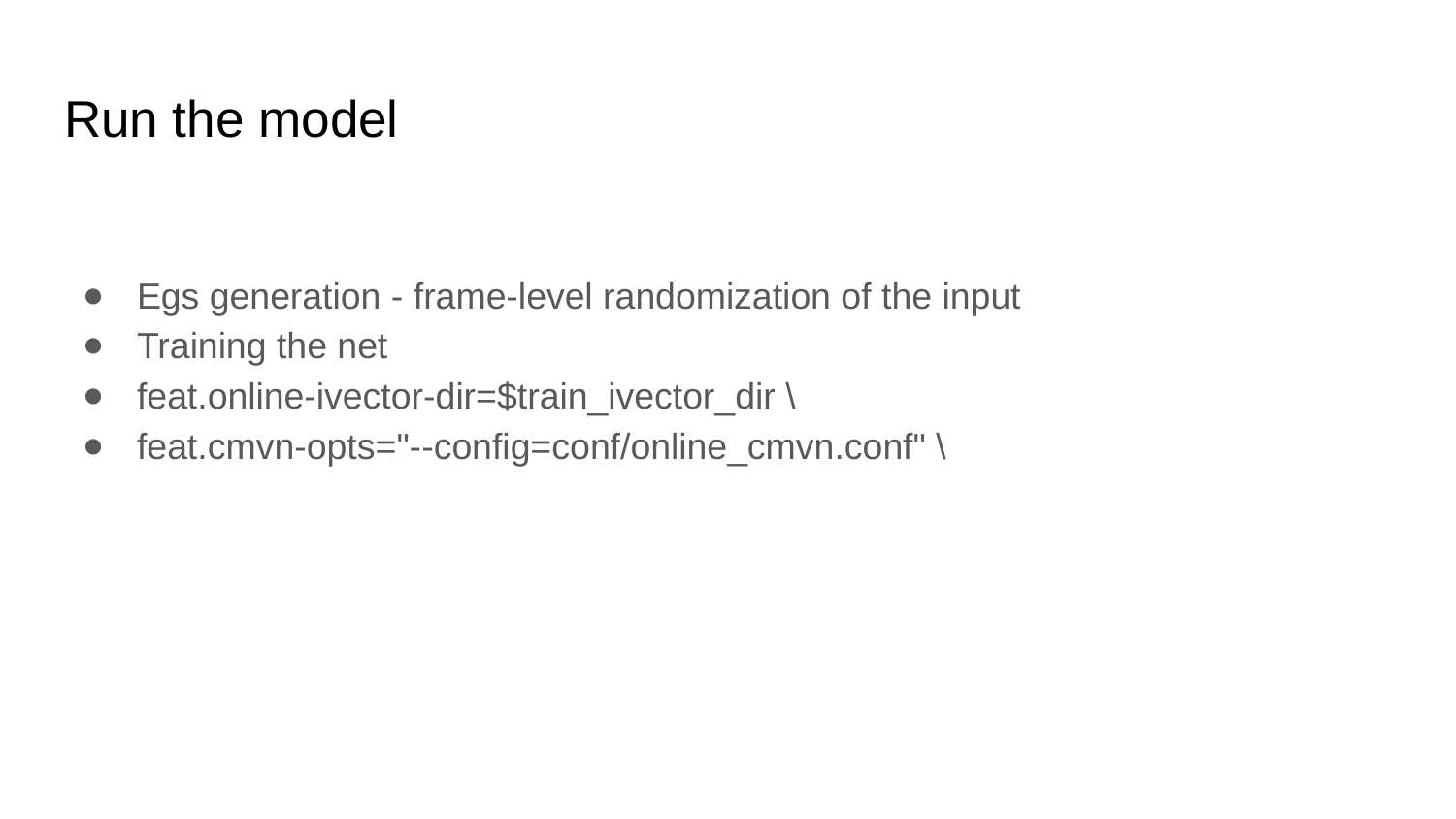

# Run the model

Egs generation - frame-level randomization of the input
Training the net
feat.online-ivector-dir=$train_ivector_dir \
feat.cmvn-opts="--config=conf/online_cmvn.conf" \